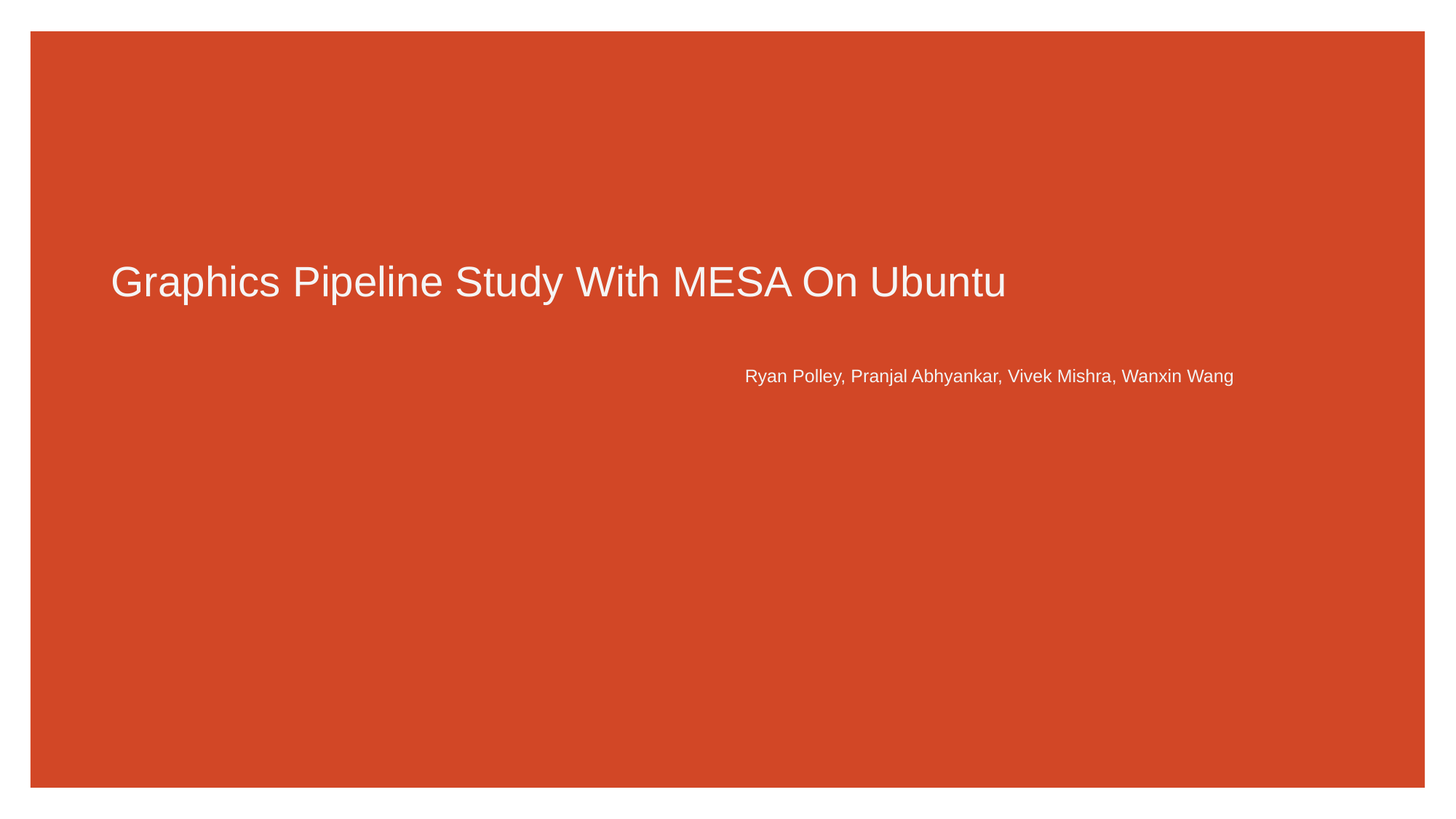

# Graphics Pipeline Study With MESA On Ubuntu
Ryan Polley, Pranjal Abhyankar, Vivek Mishra, Wanxin Wang